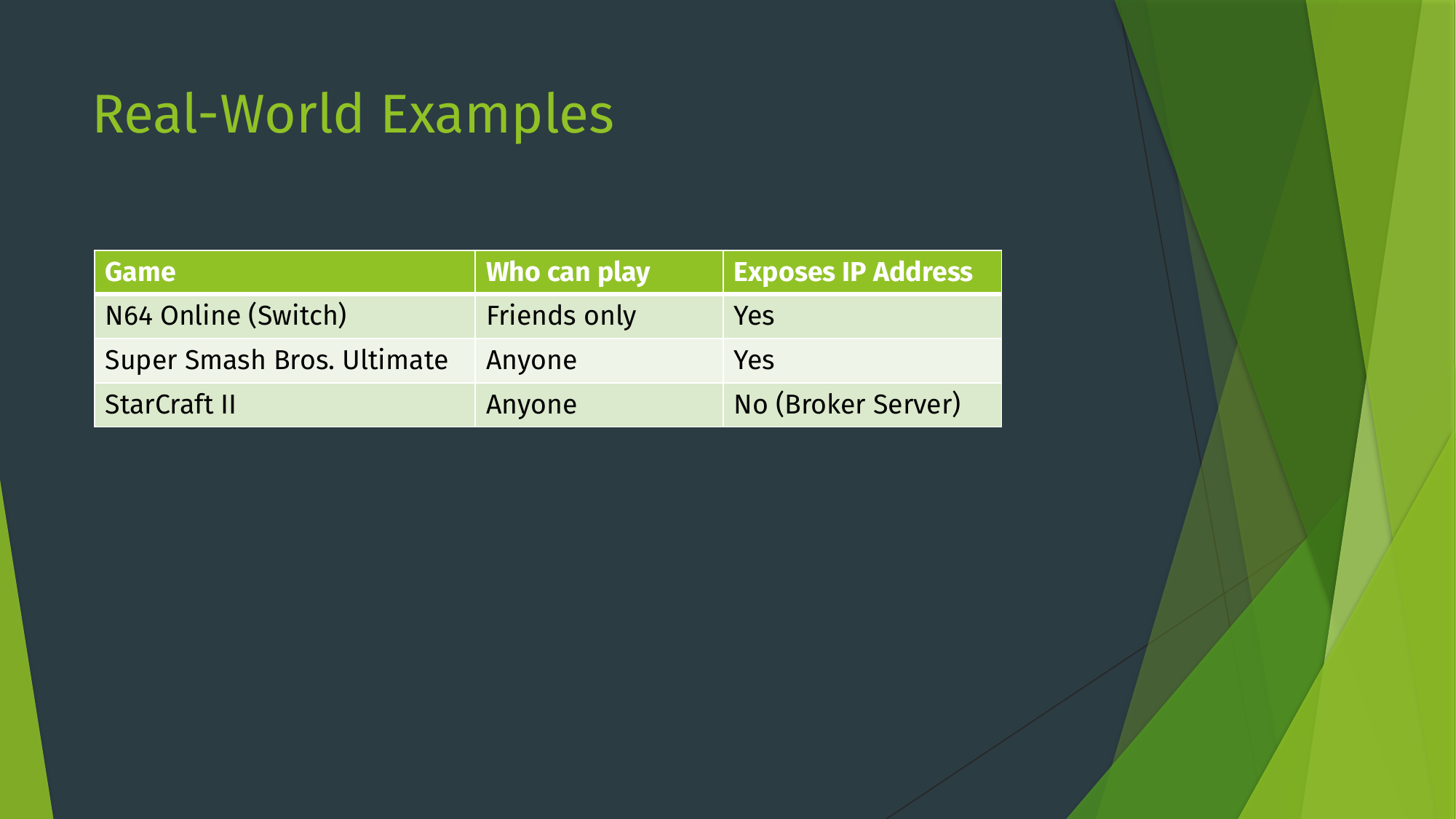

# Real-World Examples
| Game | Who can play | Exposes IP Address |
| --- | --- | --- |
| N64 Online (Switch) | Friends only | Yes |
| Super Smash Bros. Ultimate | Anyone | Yes |
| StarCraft II | Anyone | No (Broker Server) |